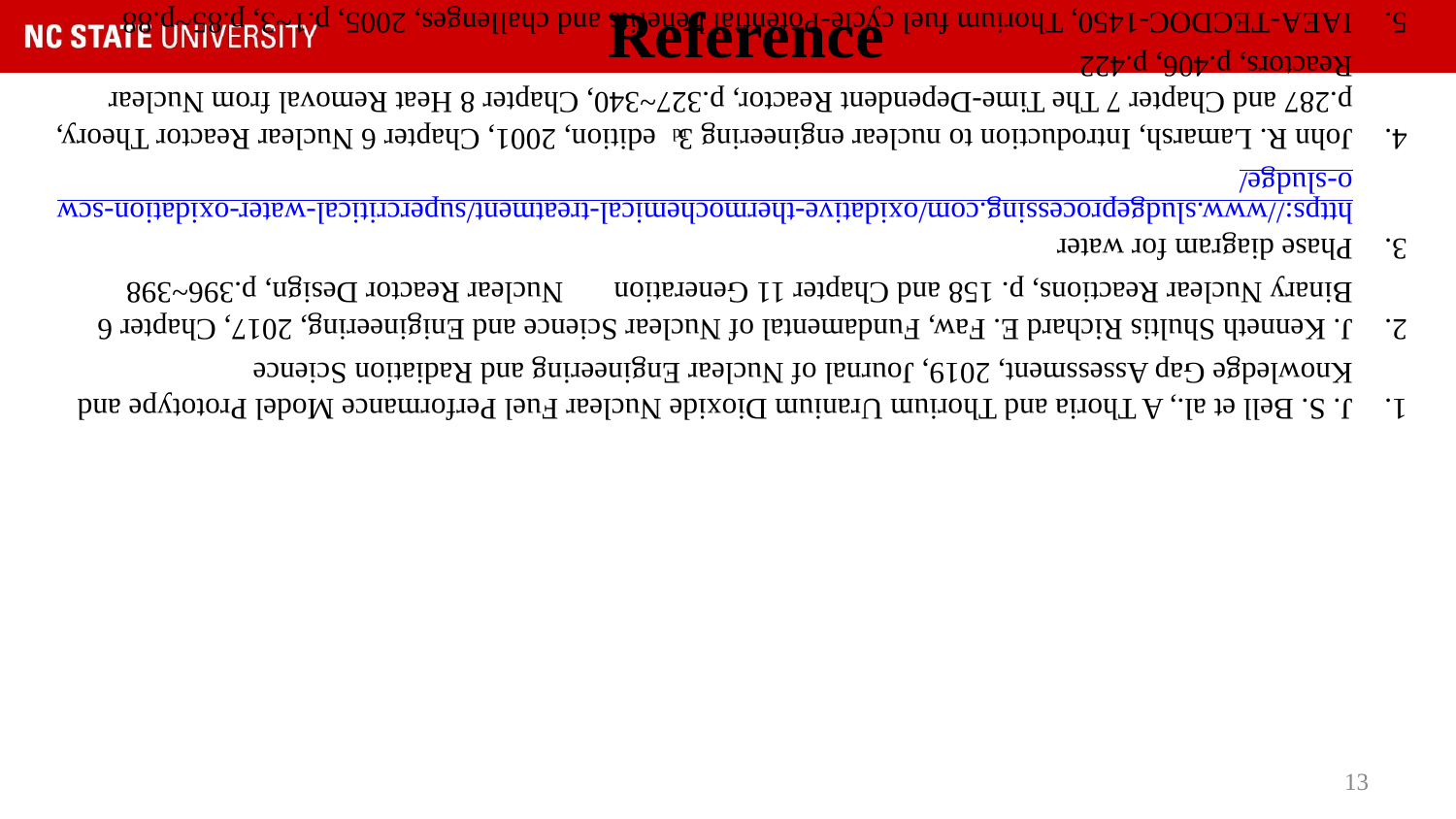

J. S. Bell et al., A Thoria and Thorium Uranium Dioxide Nuclear Fuel Performance Model Prototype and Knowledge Gap Assessment, 2019, Journal of Nuclear Engineering and Radiation Science
J. Kenneth Shultis Richard E. Faw, Fundamental of Nuclear Science and Enigineering, 2017, Chapter 6 Binary Nuclear Reactions, p. 158 and Chapter 11 Generation Ⅳ Nuclear Reactor Design, p.396~398
Phase diagram for water https://www.sludgeprocessing.com/oxidative-thermochemical-treatment/supercritical-water-oxidation-scwo-sludge/
John R. Lamarsh, Introduction to nuclear engineering 3rd edition, 2001, Chapter 6 Nuclear Reactor Theory, p.287 and Chapter 7 The Time-Dependent Reactor, p.327~340, Chapter 8 Heat Removal from Nuclear Reactors, p.406, p.422
IAEA-TECDOC-1450, Thorium fuel cycle-Potential benefits and challenges, 2005, p.1~3, p.85~p.88
Corbett, S., Floyd, M. R., Livingstone, S. J., Hamilton, H., and Harrison, N. F., 2013, “DME-221 Thoria Fuel: Fabrication, Irradiation Testing, and Post- Irradiation Examination,” 12th International CANDU Fuel Conference Proceedings, Kingston, ON, Canada, Sept. 15–18, pp. 1–14.
NWMO TR-2013-070, Postclosure Safety Assessment of a Used Fuel Repository in Sedimentary Rock, 2013, p.111
# Reference
13